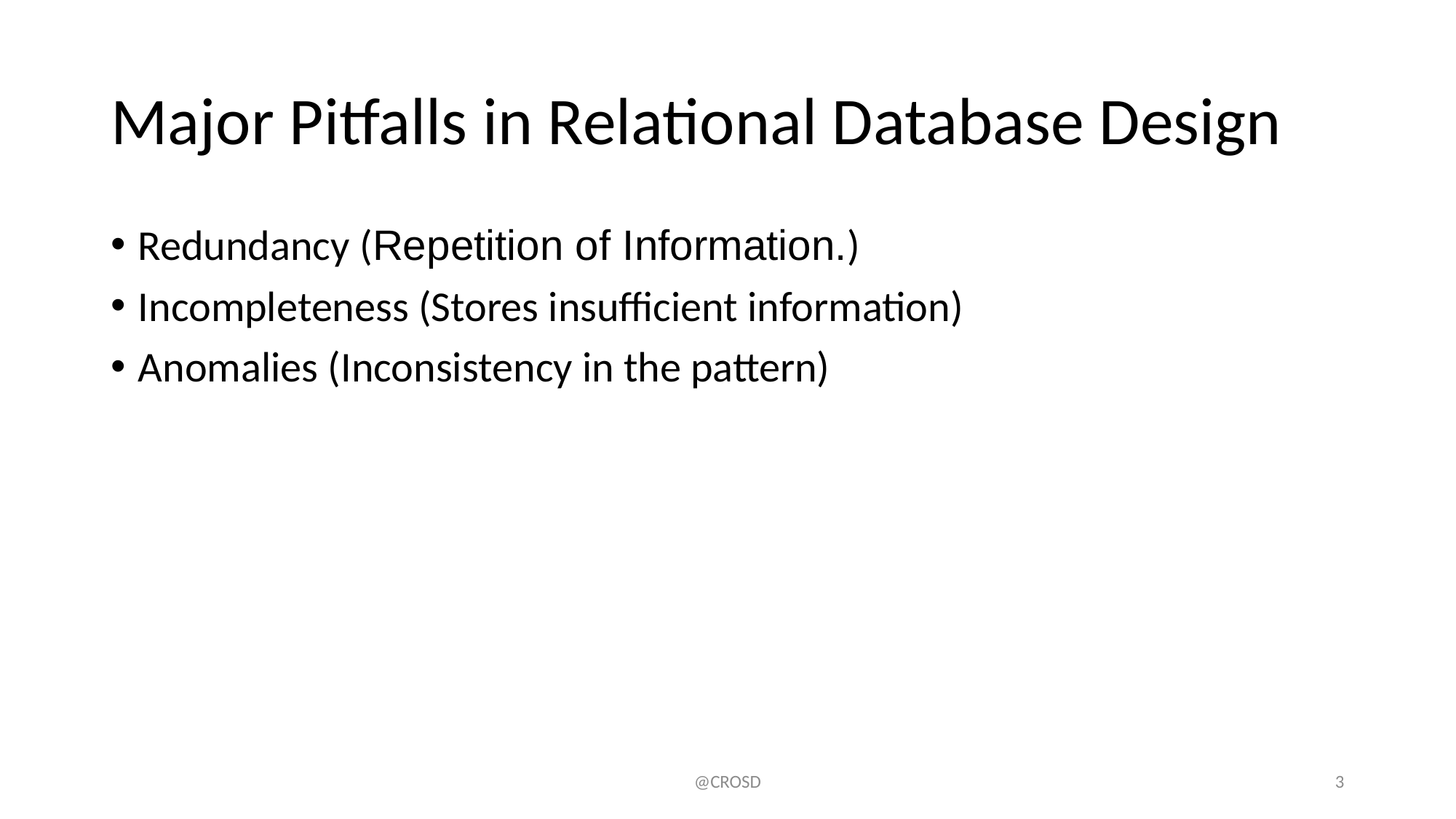

# Major Pitfalls in Relational Database Design
Redundancy (Repetition of Information.)
Incompleteness (Stores insufficient information)
Anomalies (Inconsistency in the pattern)

@CROSD
3